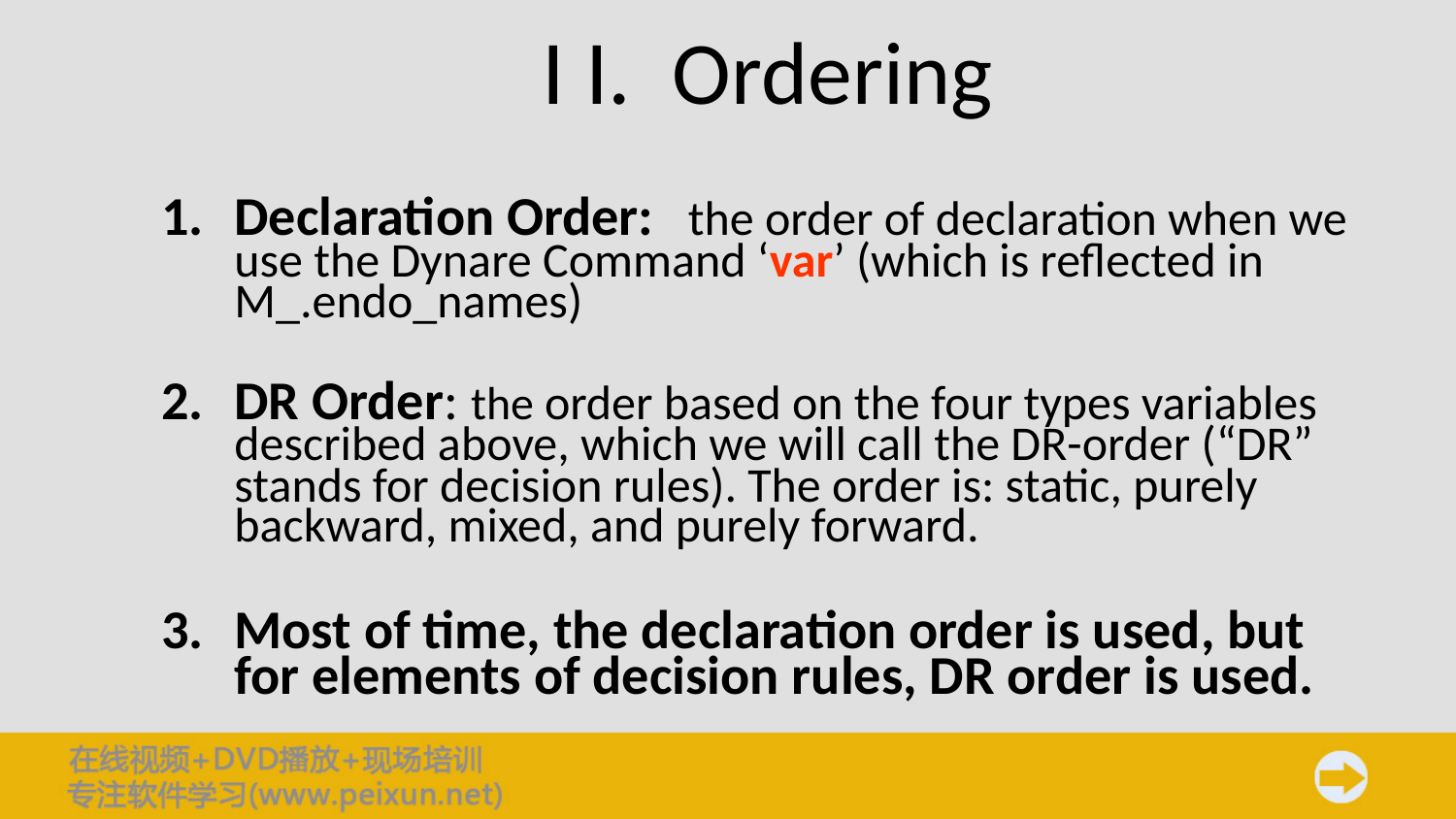

# I I.  Ordering

Declaration Order:   the order of declaration when we use the Dynare Command ‘var’ (which is reflected in M_.endo_names)

DR Order: the order based on the four types variables described above, which we will call the DR-order (“DR” stands for decision rules). The order is: static, purely backward, mixed, and purely forward.

Most of time, the declaration order is used, but for elements of decision rules, DR order is used.